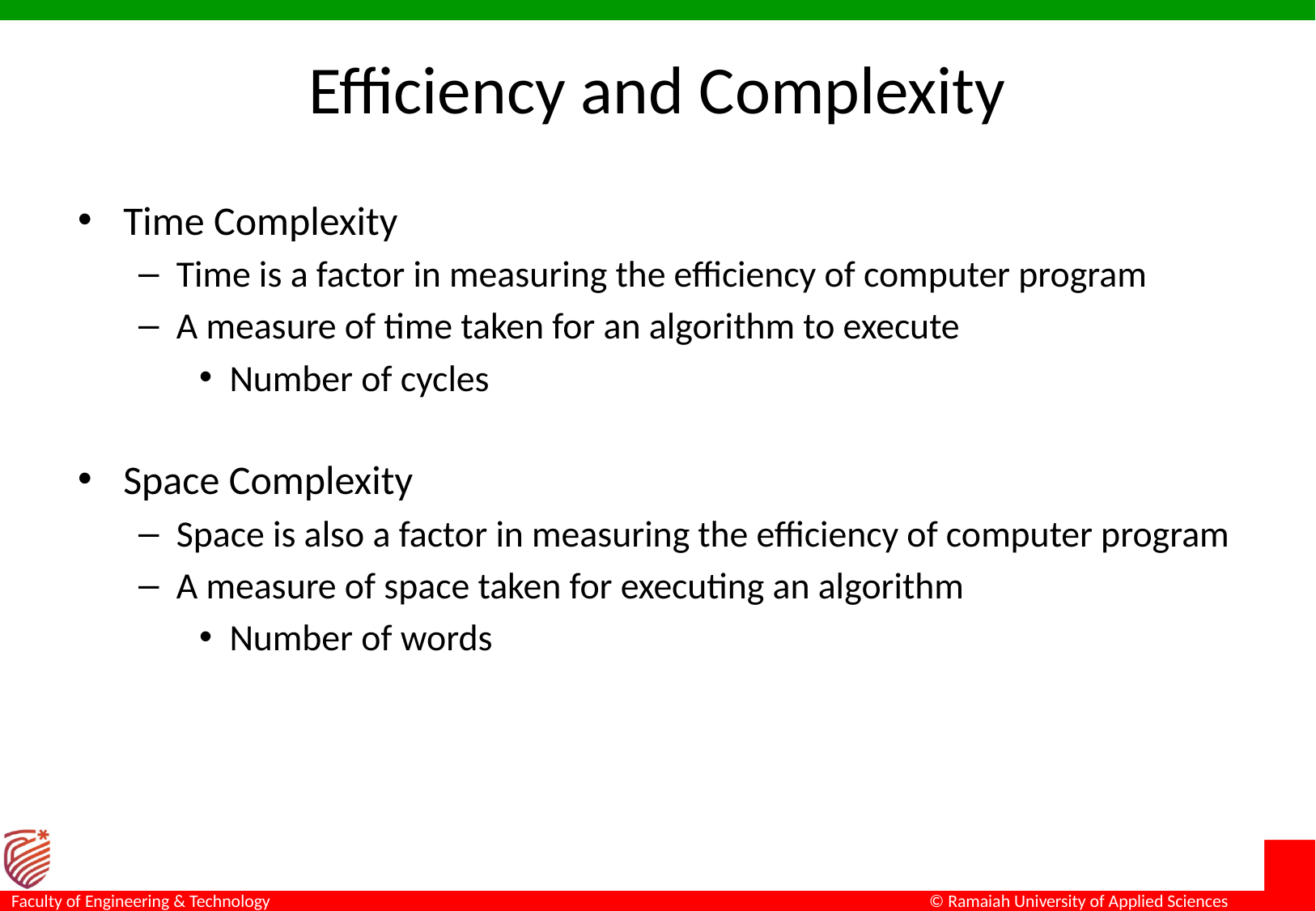

# Efficiency and Complexity
Time Complexity
Time is a factor in measuring the efficiency of computer program
A measure of time taken for an algorithm to execute
Number of cycles

Space Complexity
Space is also a factor in measuring the efficiency of computer program
A measure of space taken for executing an algorithm
Number of words